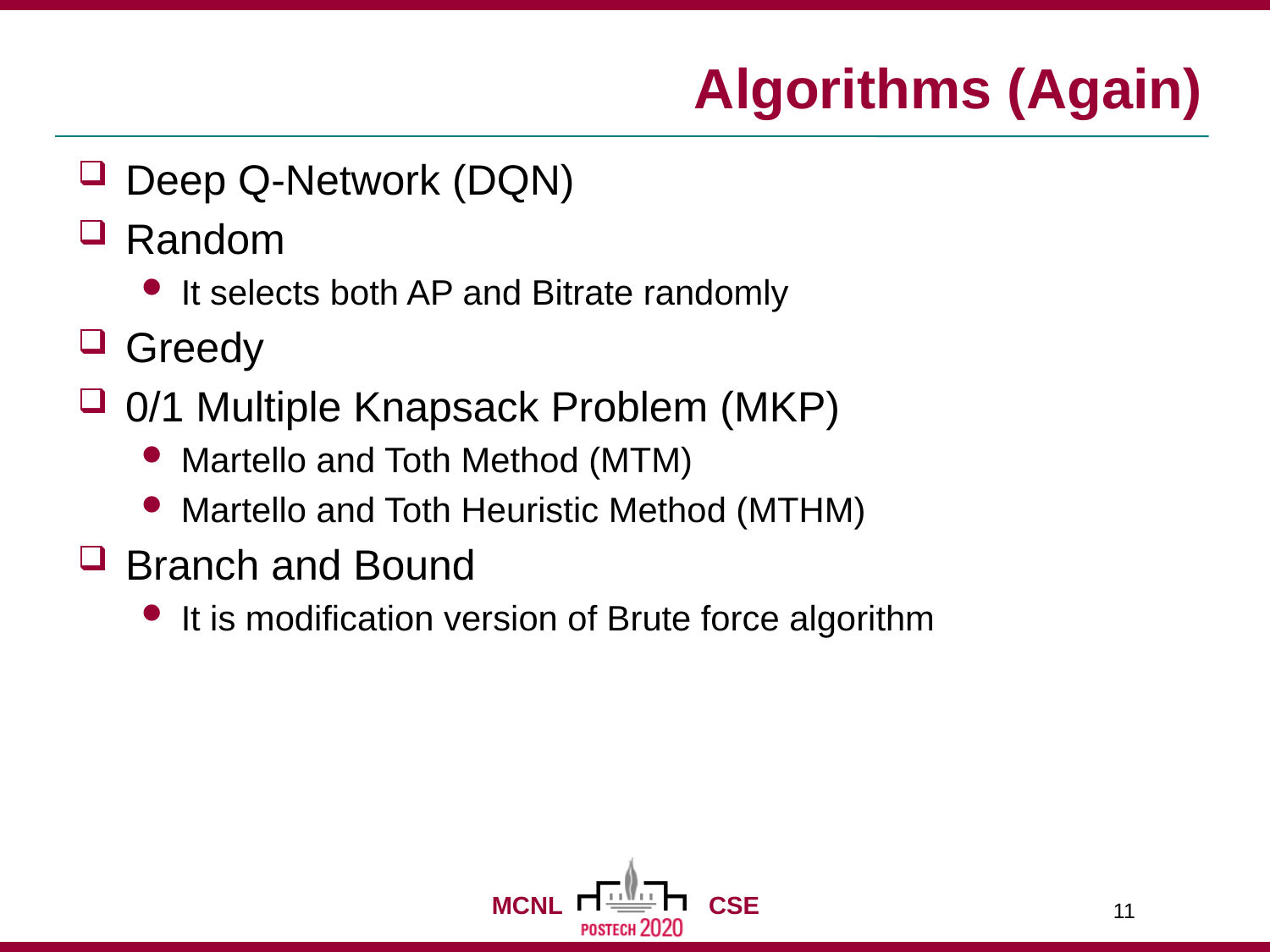

# Algorithms (Again)
Deep Q-Network (DQN)
Random
It selects both AP and Bitrate randomly
Greedy
0/1 Multiple Knapsack Problem (MKP)
Martello and Toth Method (MTM)
Martello and Toth Heuristic Method (MTHM)
Branch and Bound
It is modification version of Brute force algorithm
11